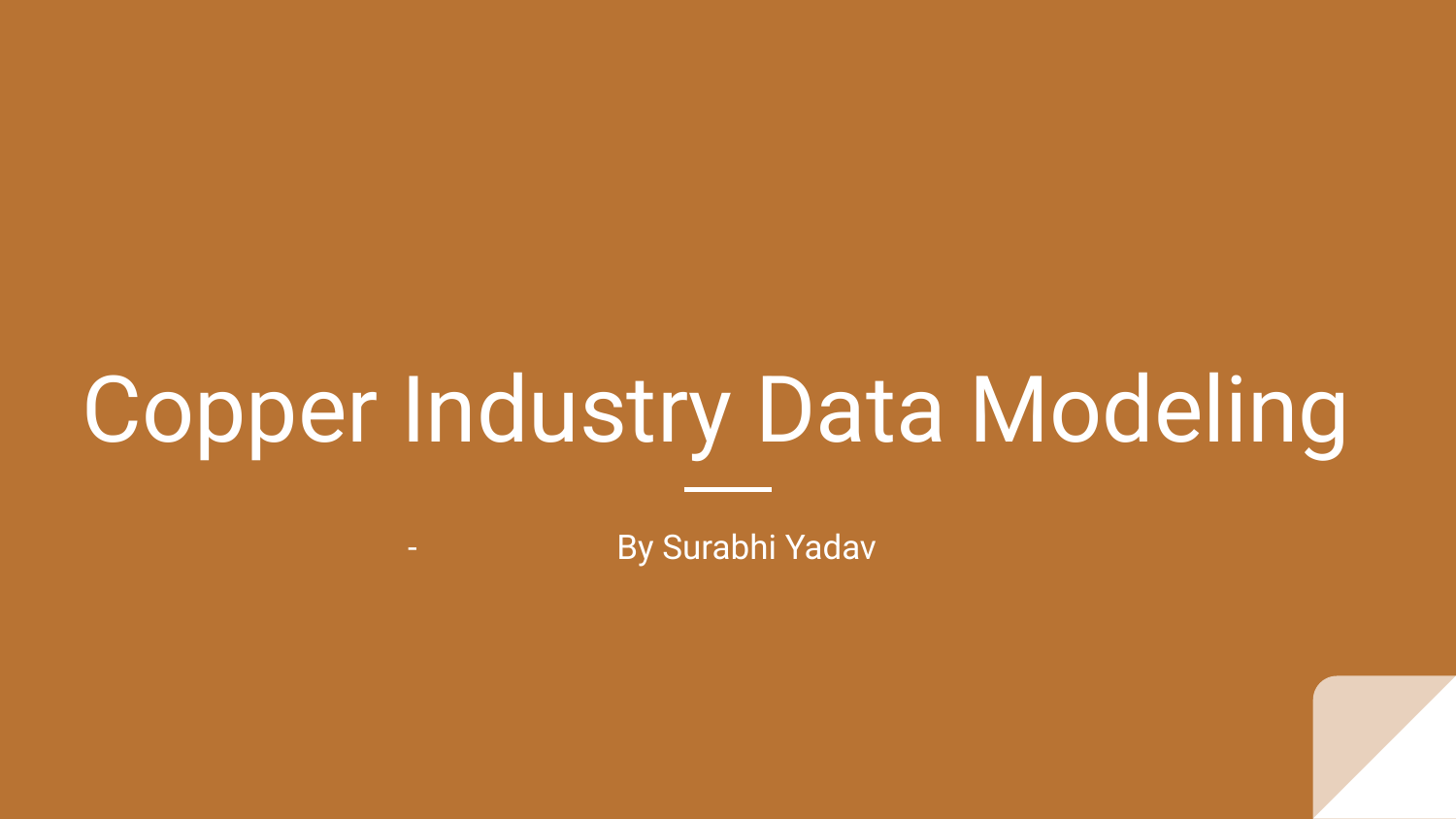

# Copper Industry Data Modeling
By Surabhi Yadav